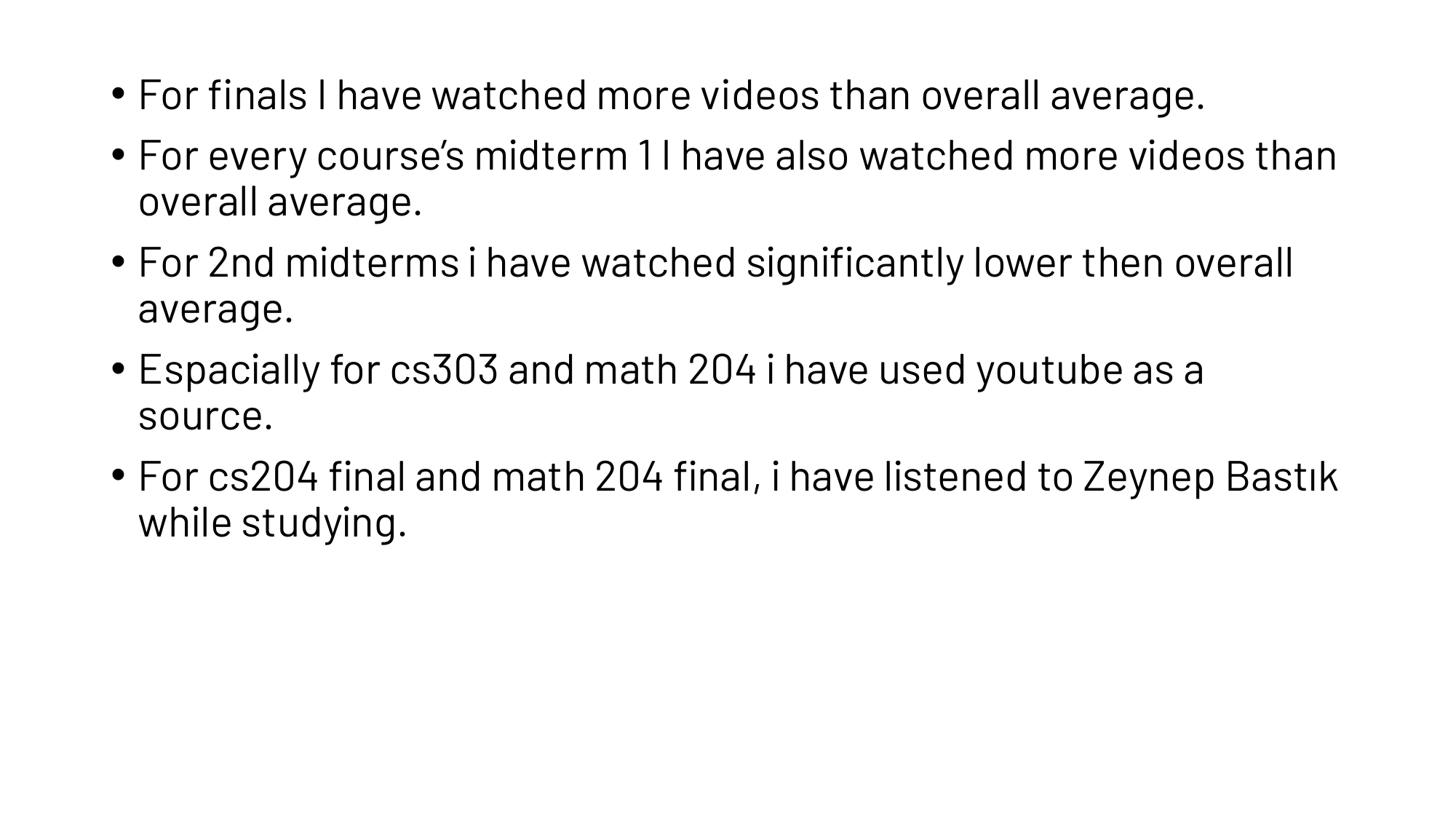

For finals I have watched more videos than overall average.
For every course’s midterm 1 I have also watched more videos than overall average.
For 2nd midterms i have watched significantly lower then overall average.
Espacially for cs303 and math 204 i have used youtube as a source.
For cs204 final and math 204 final, i have listened to Zeynep Bastık while studying.